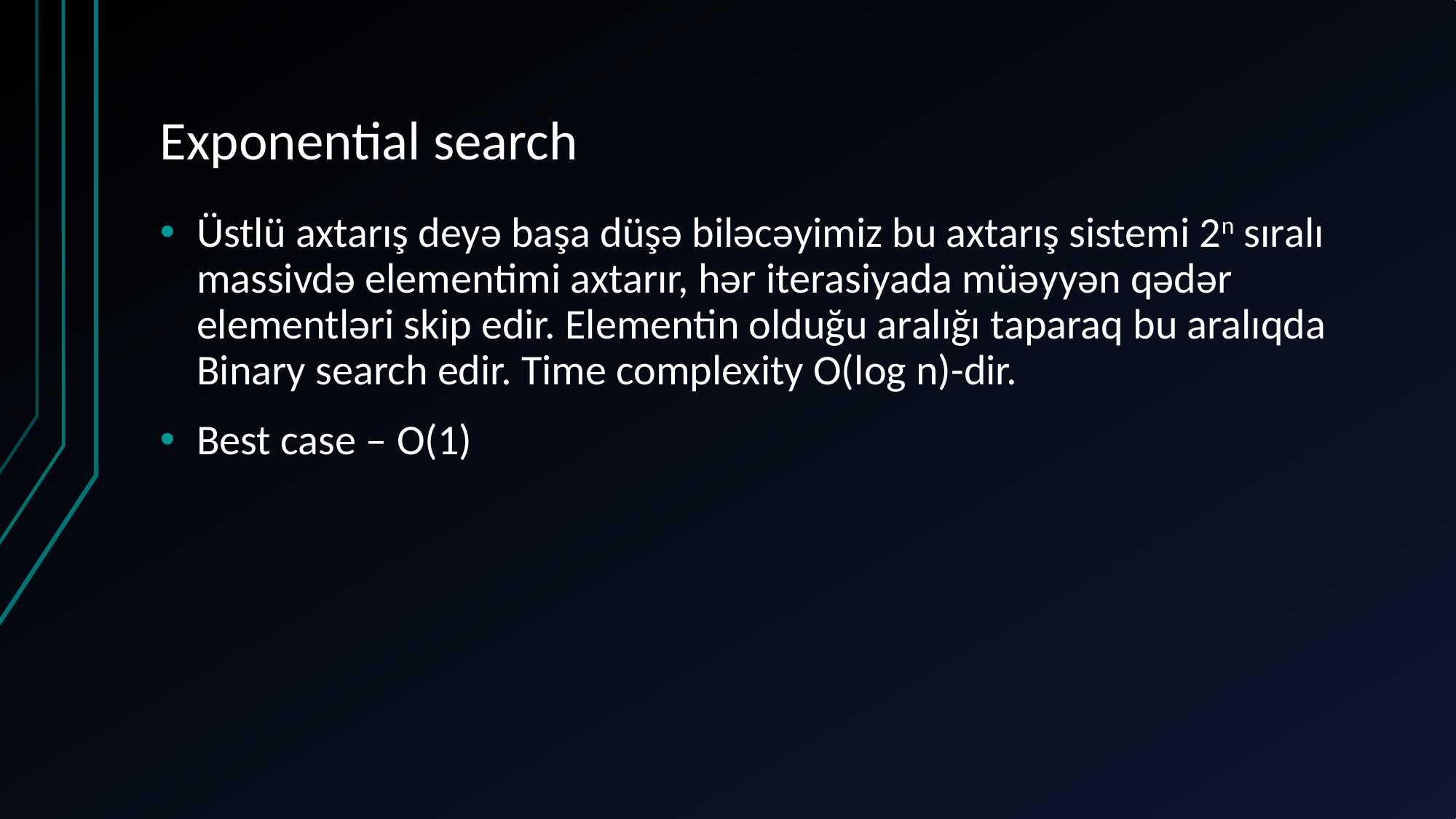

# Exponential search
Üstlü axtarış deyə başa düşə biləcəyimiz bu axtarış sistemi 2n sıralı massivdə elementimi axtarır, hər iterasiyada müəyyən qədər elementləri skip edir. Elementin olduğu aralığı taparaq bu aralıqda Binary search edir. Time complexity O(log n)-dir.
Best case – O(1)